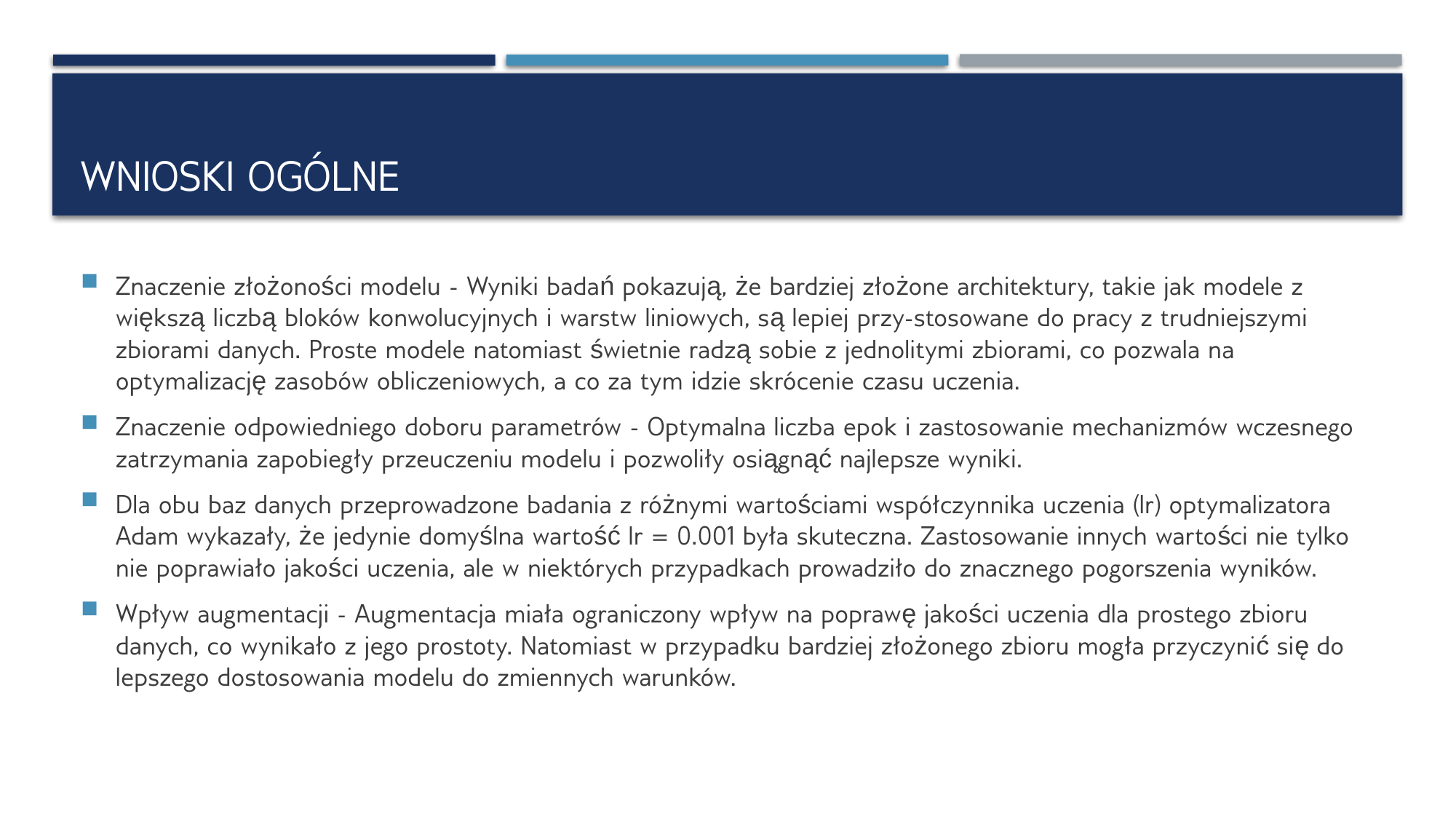

# Wnioski ogólne
Znaczenie złożoności modelu - Wyniki badań pokazują, że bardziej złożone architektury, takie jak modele z większą liczbą bloków konwolucyjnych i warstw liniowych, są lepiej przy-stosowane do pracy z trudniejszymi zbiorami danych. Proste modele natomiast świetnie radzą sobie z jednolitymi zbiorami, co pozwala na optymalizację zasobów obliczeniowych, a co za tym idzie skrócenie czasu uczenia.
Znaczenie odpowiedniego doboru parametrów - Optymalna liczba epok i zastosowanie mechanizmów wczesnego zatrzymania zapobiegły przeuczeniu modelu i pozwoliły osiągnąć najlepsze wyniki.
Dla obu baz danych przeprowadzone badania z różnymi wartościami współczynnika uczenia (lr) optymalizatora Adam wykazały, że jedynie domyślna wartość lr = 0.001 była skuteczna. Zastosowanie innych wartości nie tylko nie poprawiało jakości uczenia, ale w niektórych przypadkach prowadziło do znacznego pogorszenia wyników.
Wpływ augmentacji - Augmentacja miała ograniczony wpływ na poprawę jakości uczenia dla prostego zbioru danych, co wynikało z jego prostoty. Natomiast w przypadku bardziej złożonego zbioru mogła przyczynić się do lepszego dostosowania modelu do zmiennych warunków.